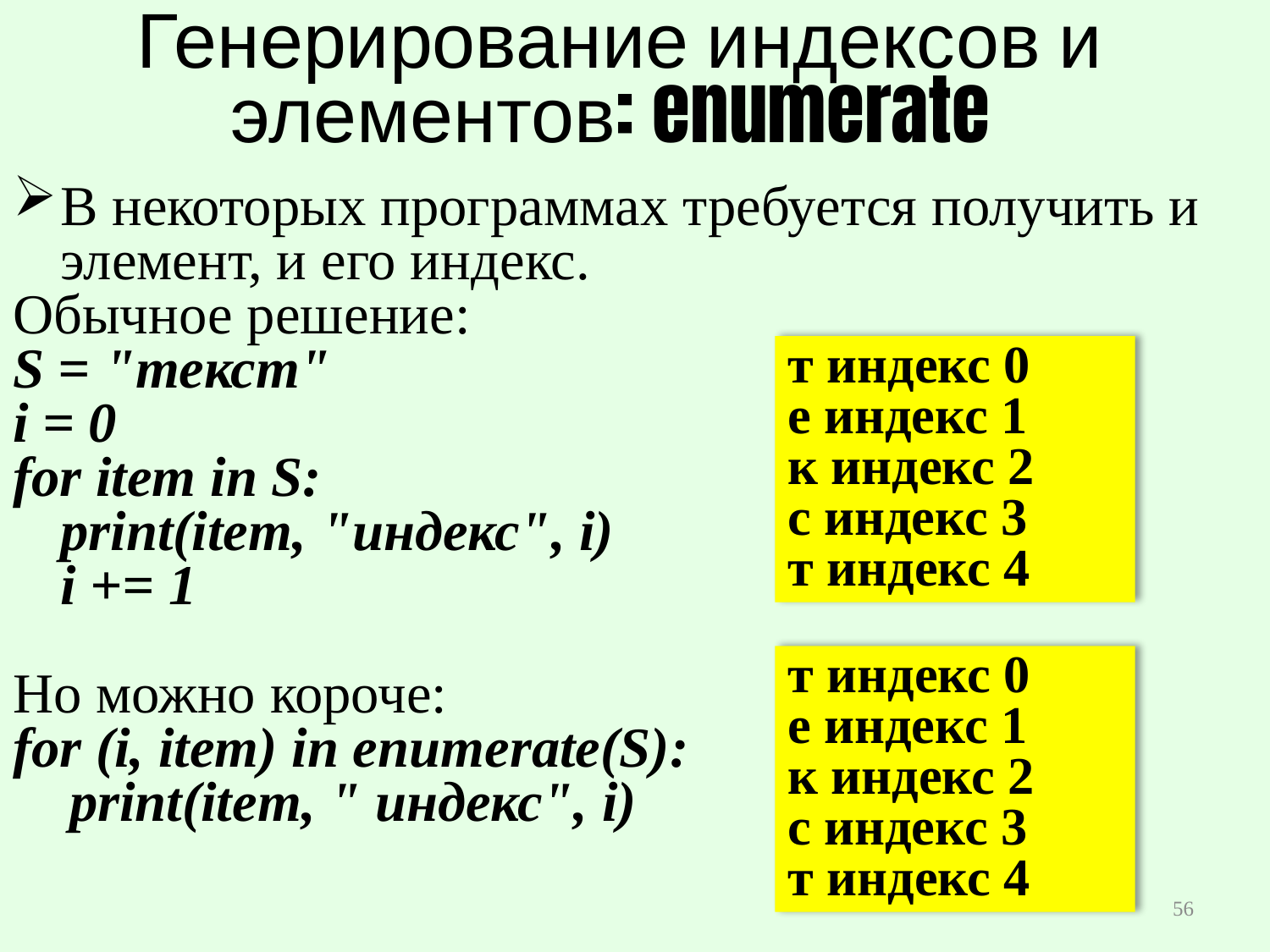

# Генерирование индексов и элементов: enumerate
В некоторых программах требуется получить и элемент, и его индекс.
Обычное решение:
S = "текст"
i = 0
for item in S:
	print(item, "индекс", i)
	i += 1

Но можно короче:
for (i, item) in enumerate(S):
    print(item, " индекс", i)
т индекс 0
е индекс 1
к индекс 2
с индекс 3
т индекс 4
т индекс 0
е индекс 1
к индекс 2
с индекс 3
т индекс 4
56